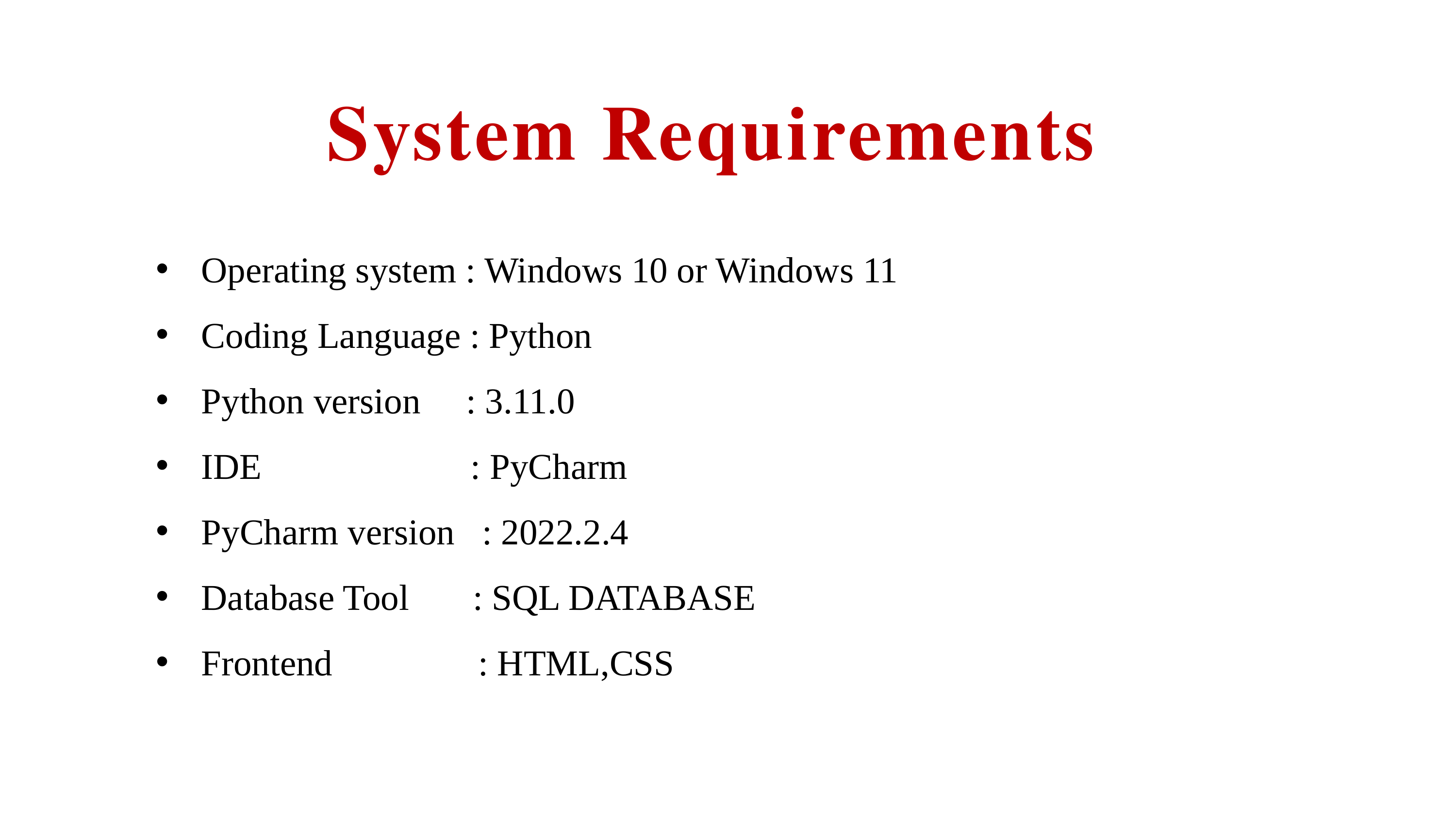

# System Requirements
Operating system : Windows 10 or Windows 11
Coding Language : Python
Python version     : 3.11.0
IDE                       : PyCharm
PyCharm version   : 2022.2.4
Database Tool       : SQL DATABASE
Frontend                : HTML,CSS